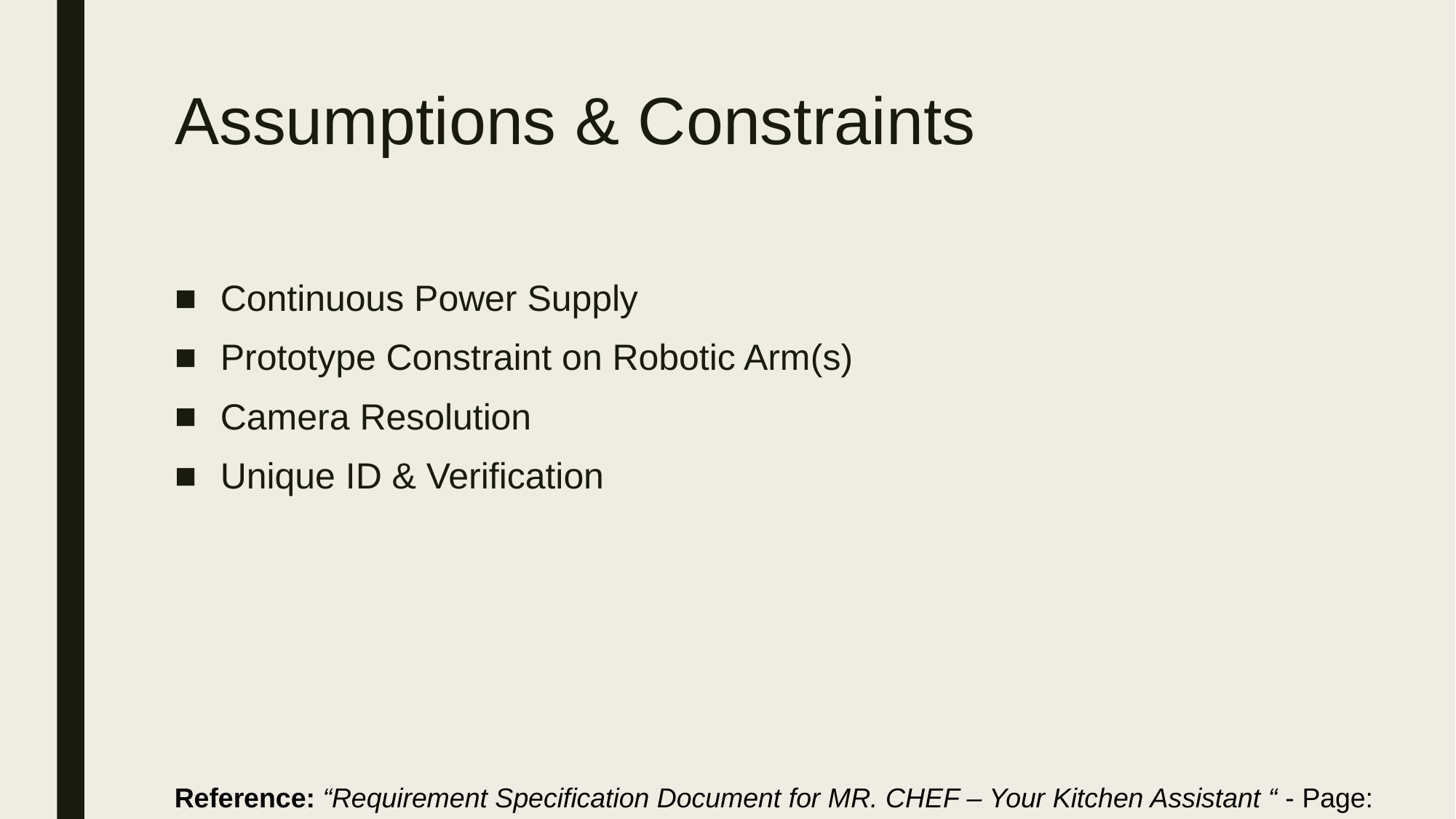

# Assumptions & Constraints
Continuous Power Supply
Prototype Constraint on Robotic Arm(s)
Camera Resolution
Unique ID & Verification

Reference: “Requirement Specification Document for MR. CHEF – Your Kitchen Assistant “ - Page: 10-12